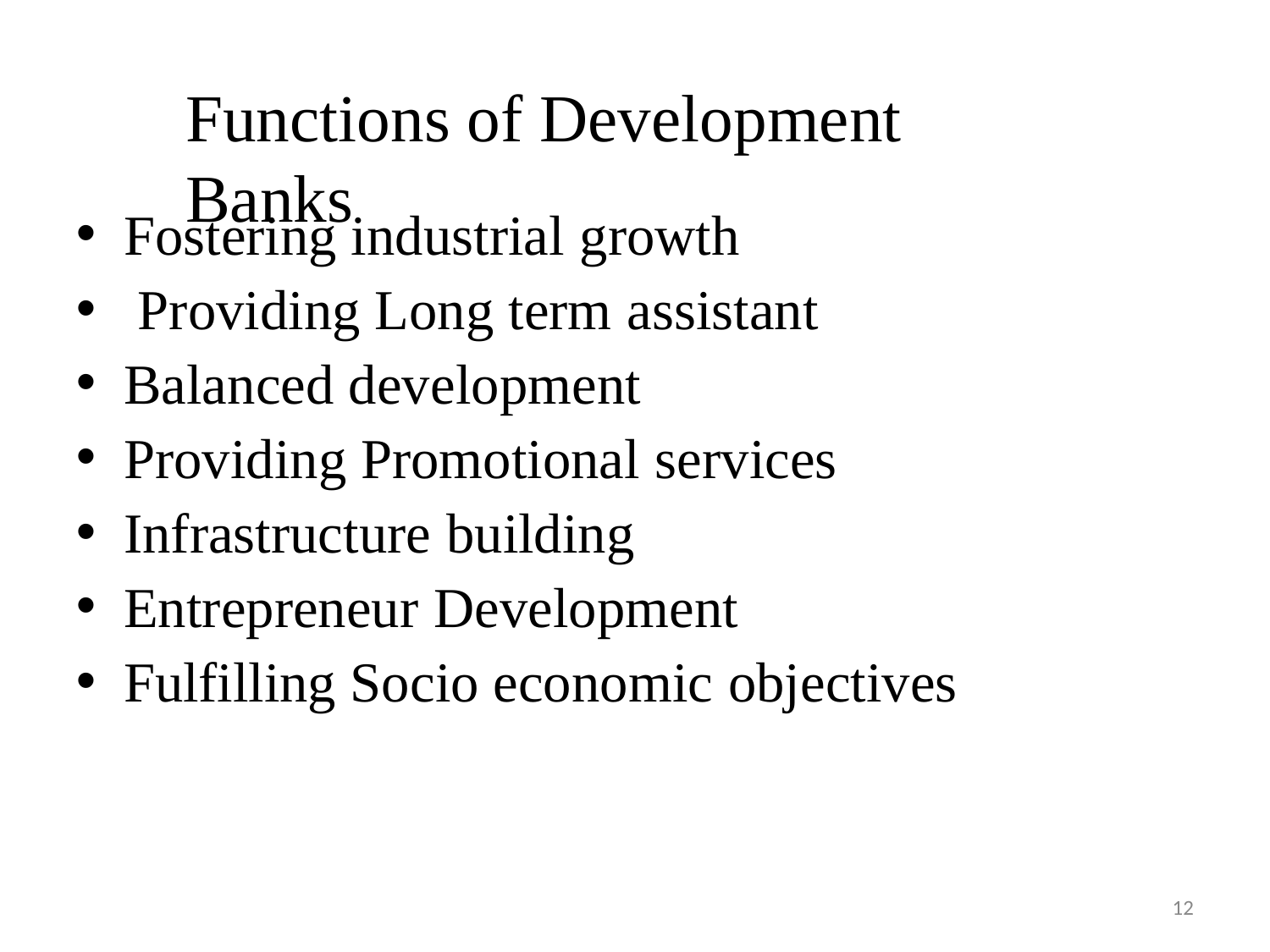

# Functions of Development Banks
Fostering industrial growth
Providing Long term assistant
Balanced development
Providing Promotional services
Infrastructure building
Entrepreneur Development
Fulfilling Socio economic objectives
12